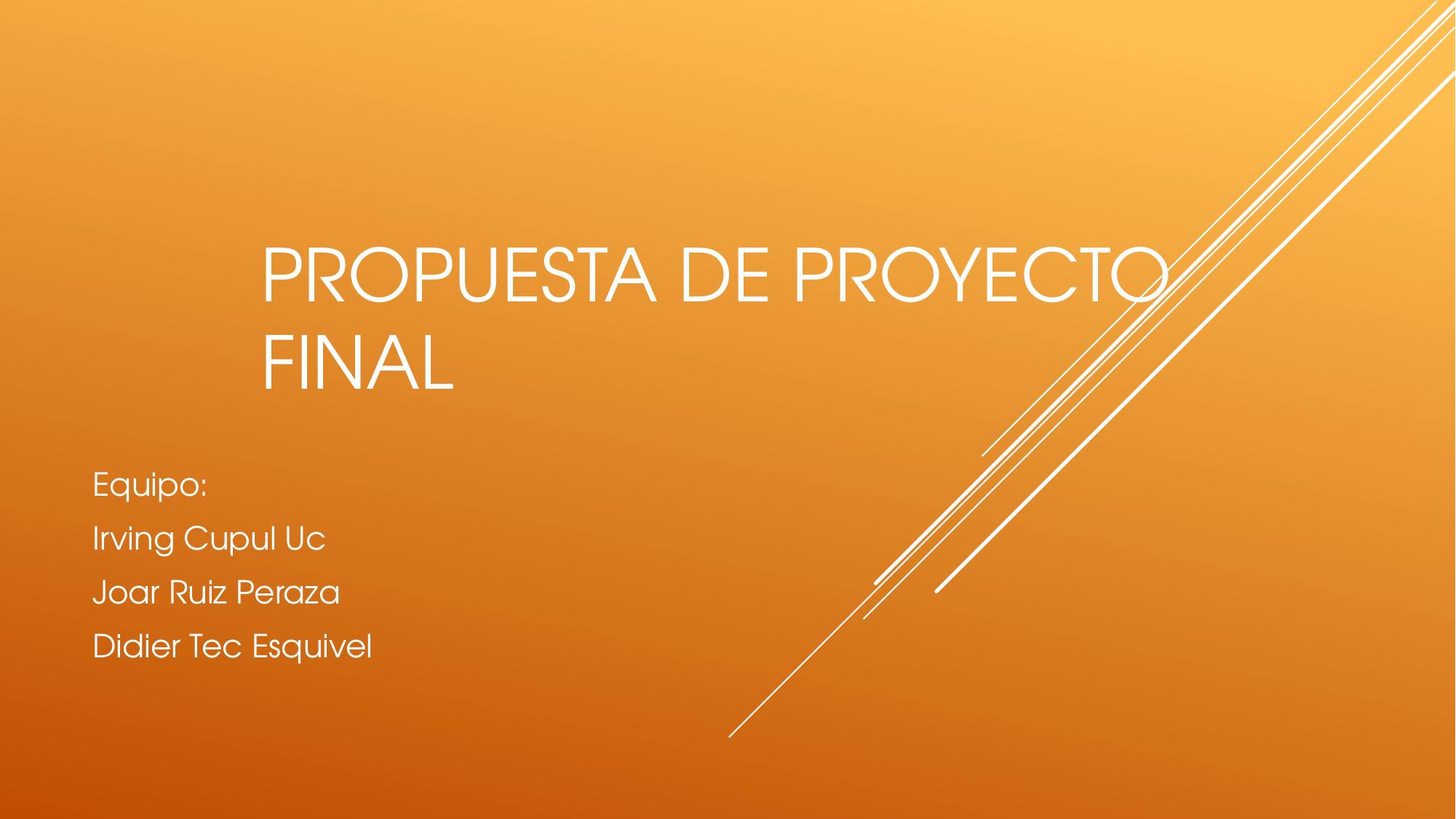

# Propuesta de proyecto final
Equipo:
Irving Cupul Uc
Joar Ruiz Peraza
Didier Tec Esquivel